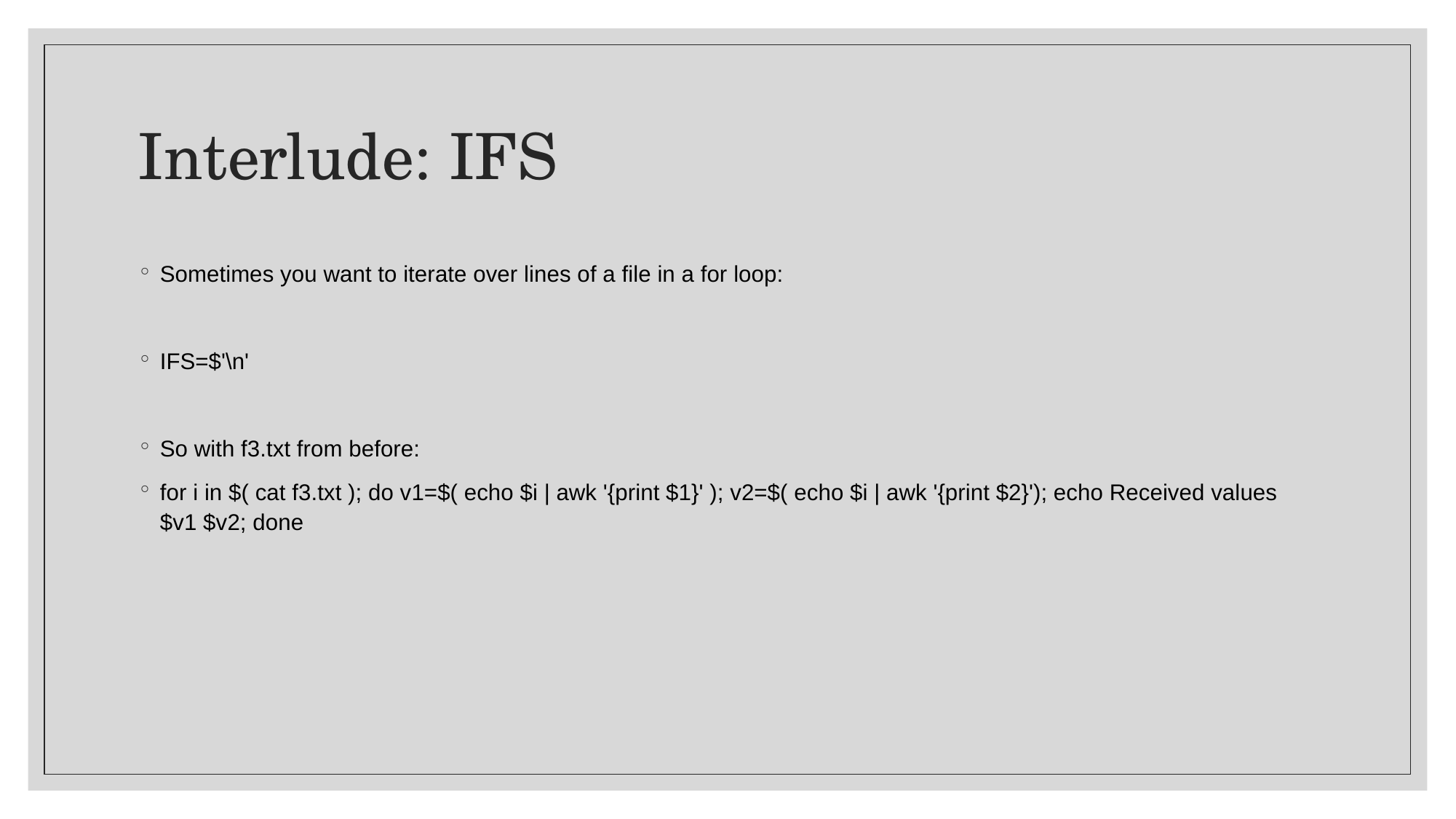

# Interlude: IFS
Sometimes you want to iterate over lines of a file in a for loop:

IFS=$'\n'

So with f3.txt from before:
for i in $( cat f3.txt ); do v1=$( echo $i | awk '{print $1}' ); v2=$( echo $i | awk '{print $2}'); echo Received values $v1 $v2; done